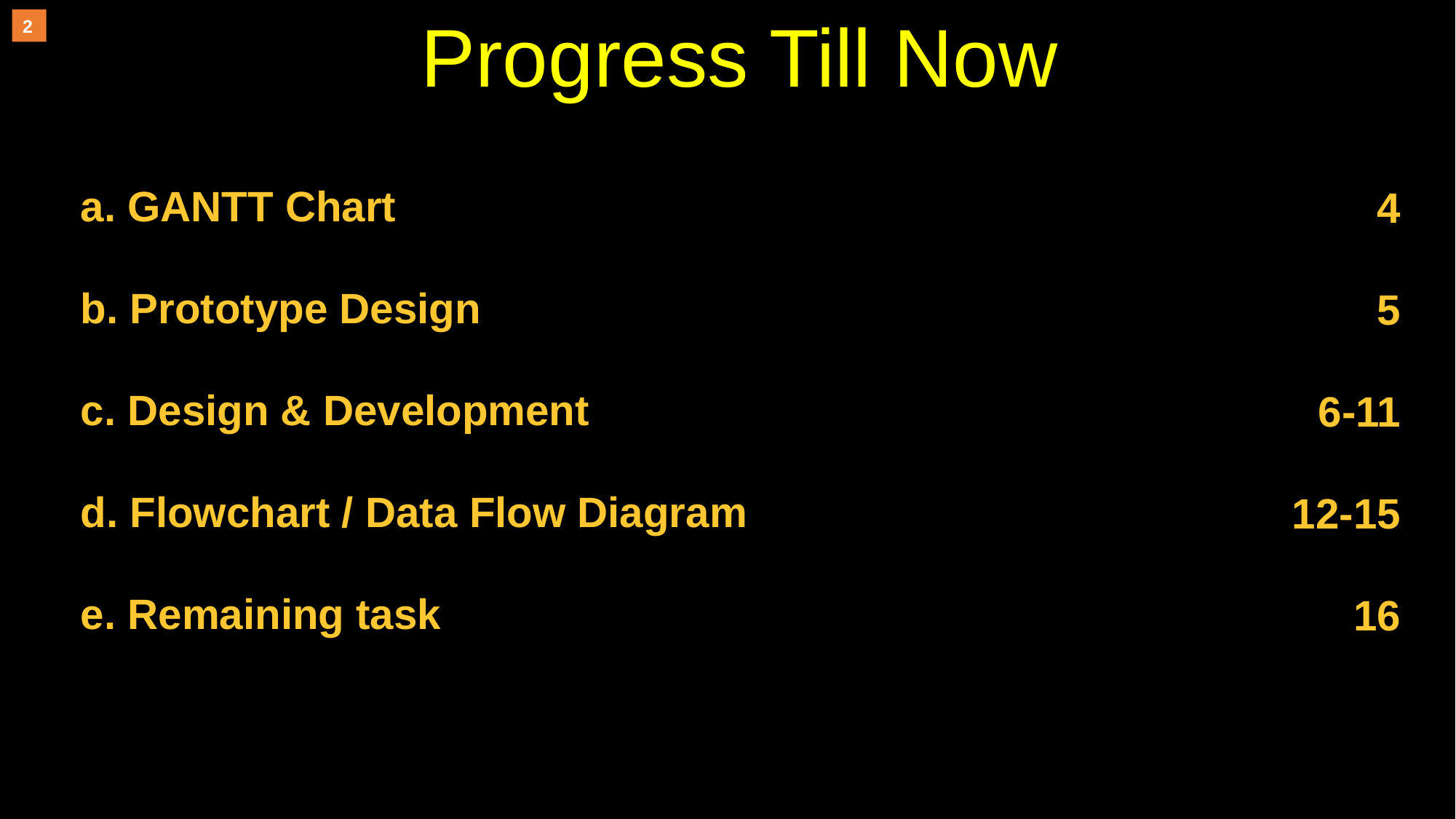

Progress Till Now
2
a. GANTT Chart

b. Prototype Design

c. Design & Development

d. Flowchart / Data Flow Diagram

e. Remaining task
4

5

6-11

12-15

16